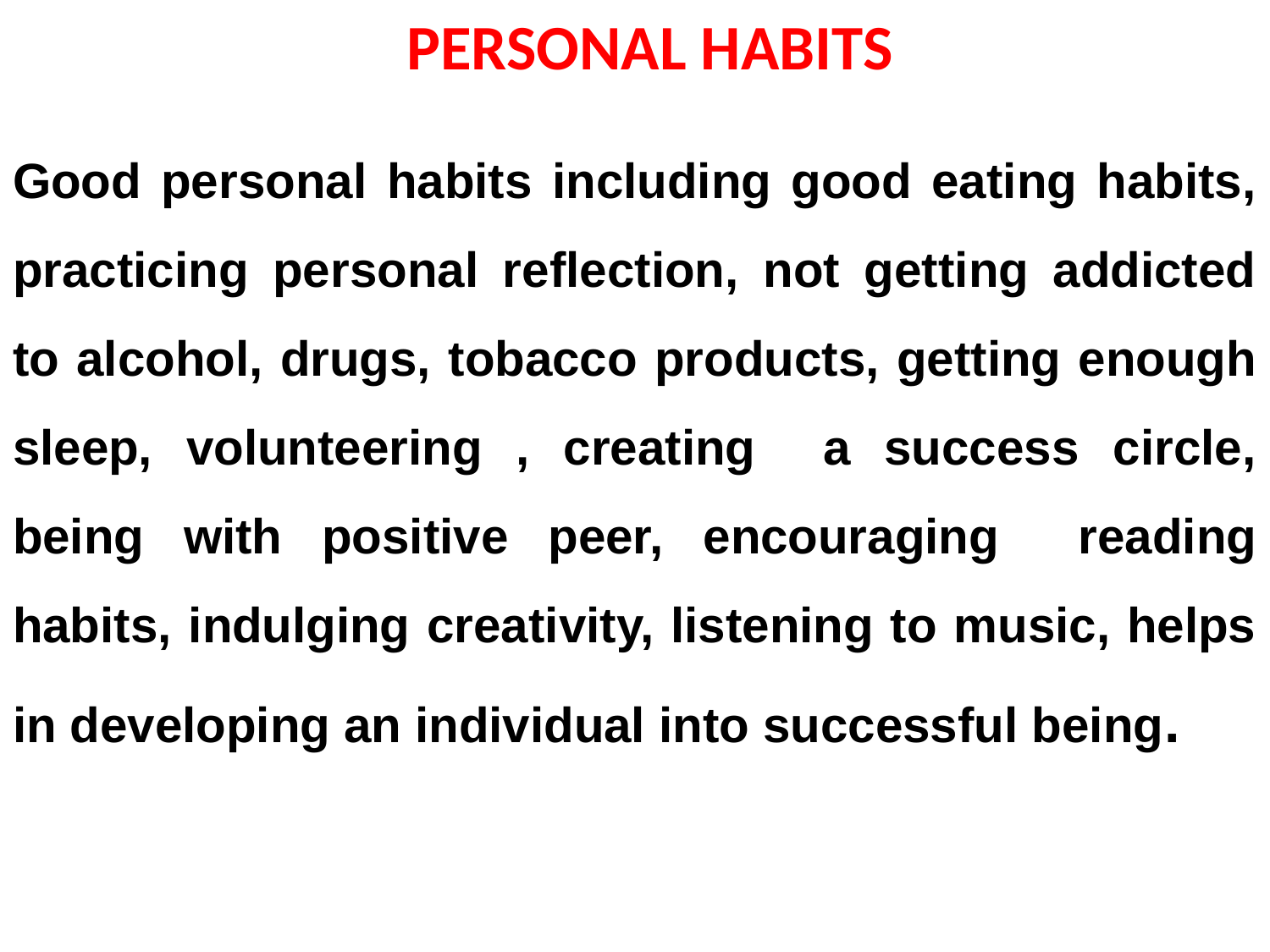

PERSONAL HABITS
Good personal habits including good eating habits, practicing personal reflection, not getting addicted to alcohol, drugs, tobacco products, getting enough sleep, volunteering , creating  a success circle, being with positive peer, encouraging  reading habits, indulging creativity, listening to music, helps in developing an individual into successful being.